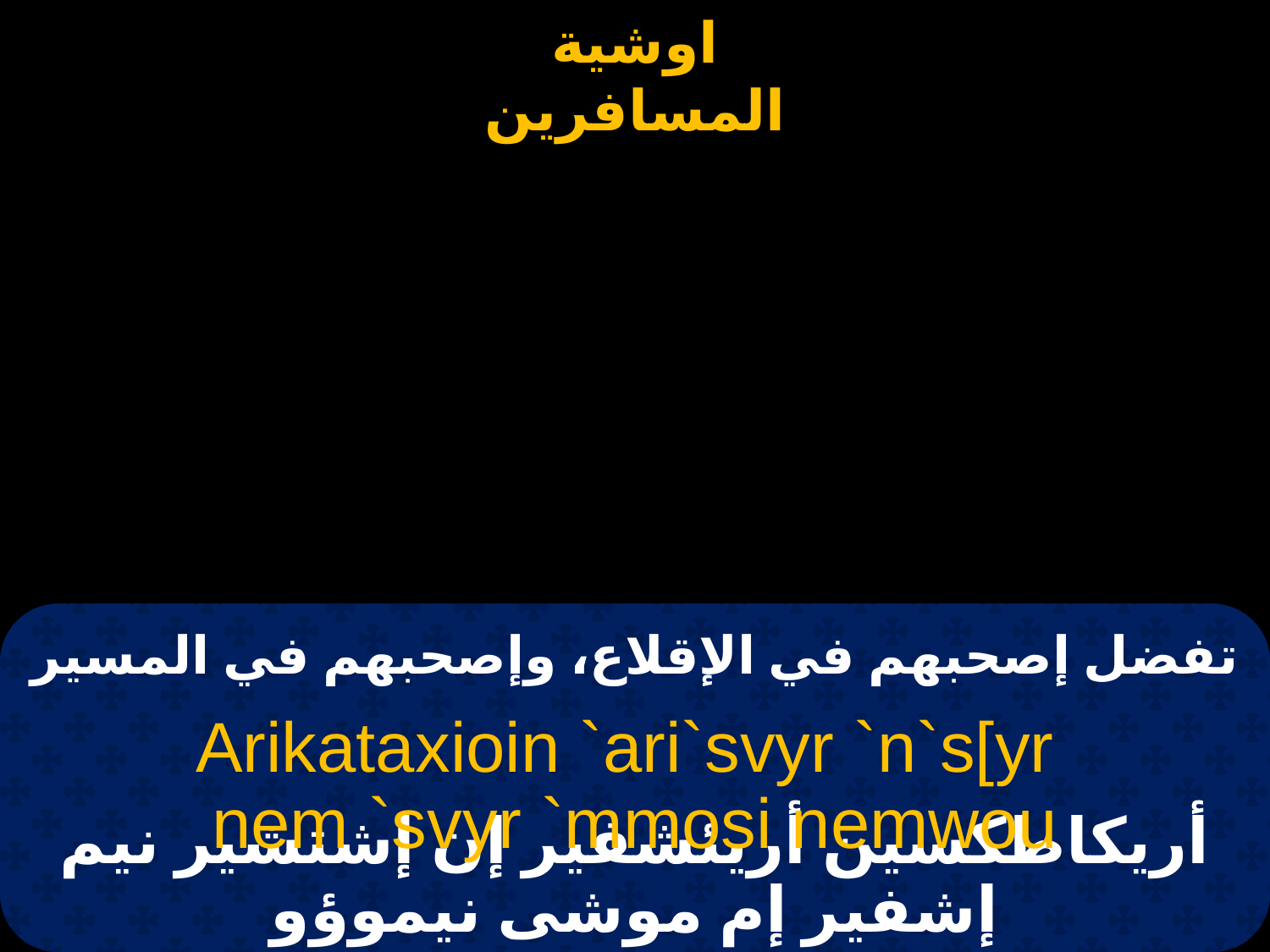

# تفضل إصحبهم في الإقلاع، وإصحبهم في المسير
Arikataxioin `ari`svyr `n`s[yr
nem `svyr `mmosi nemwou
أريكاطكسين أريئشفير إن إشتشير نيم إشفير إم موشى نيموؤو